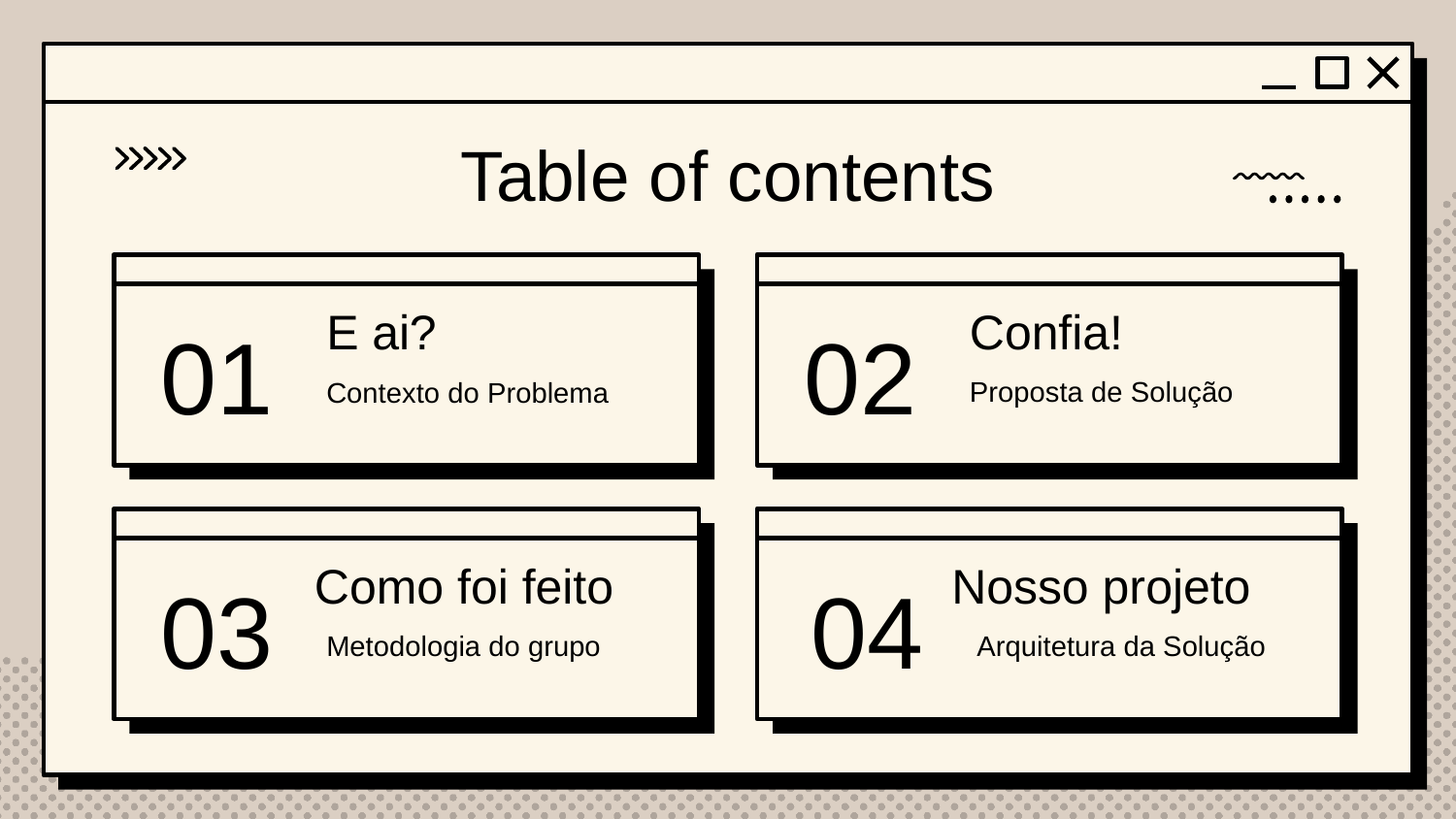

Table of contents

# 01
E ai?
Confia!
02
Proposta de Solução
Contexto do Problema

04
03
Como foi feito
Nosso projeto
Metodologia do grupo
Arquitetura da Solução